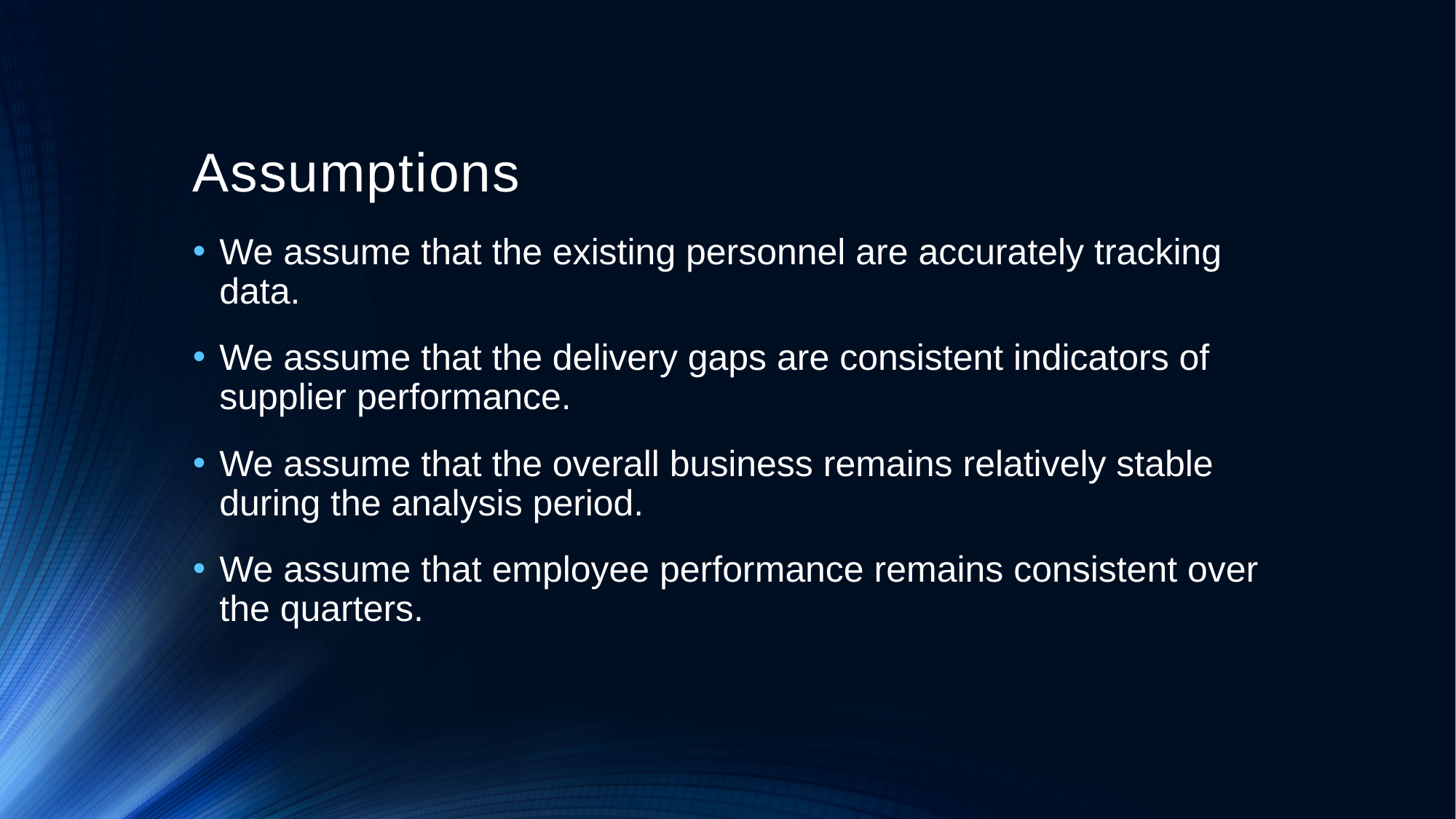

# Assumptions
We assume that the existing personnel are accurately tracking data.
We assume that the delivery gaps are consistent indicators of supplier performance.
We assume that the overall business remains relatively stable during the analysis period.
We assume that employee performance remains consistent over the quarters.